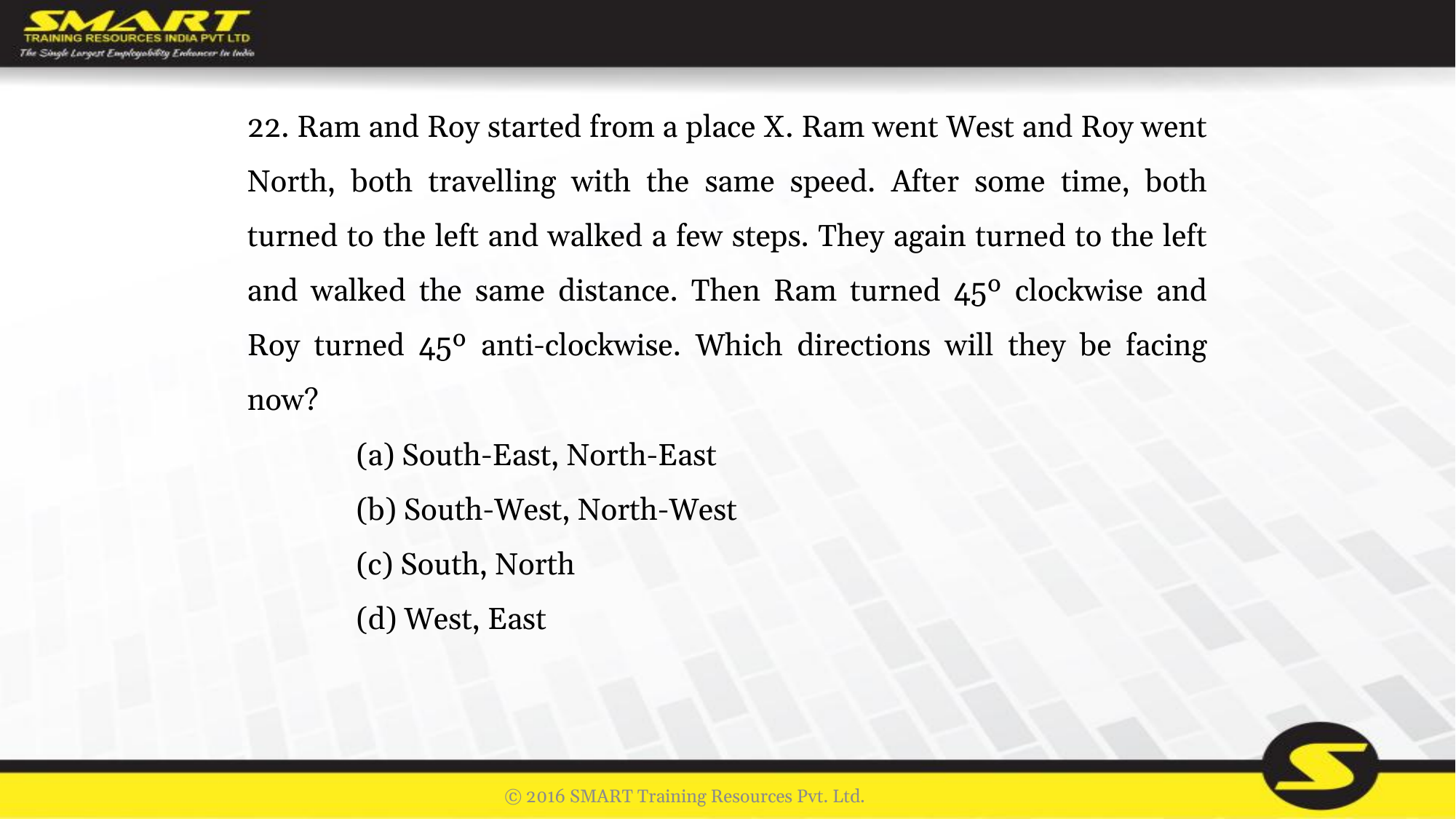

22. Ram and Roy started from a place X. Ram went West and Roy went North, both travelling with the same speed. After some time, both turned to the left and walked a few steps. They again turned to the left and walked the same distance. Then Ram turned 45º clockwise and Roy turned 45º anti-clockwise. Which directions will they be facing now?
	(a) South-East, North-East
	(b) South-West, North-West
	(c) South, North
	(d) West, East

© 2016 SMART Training Resources Pvt. Ltd.